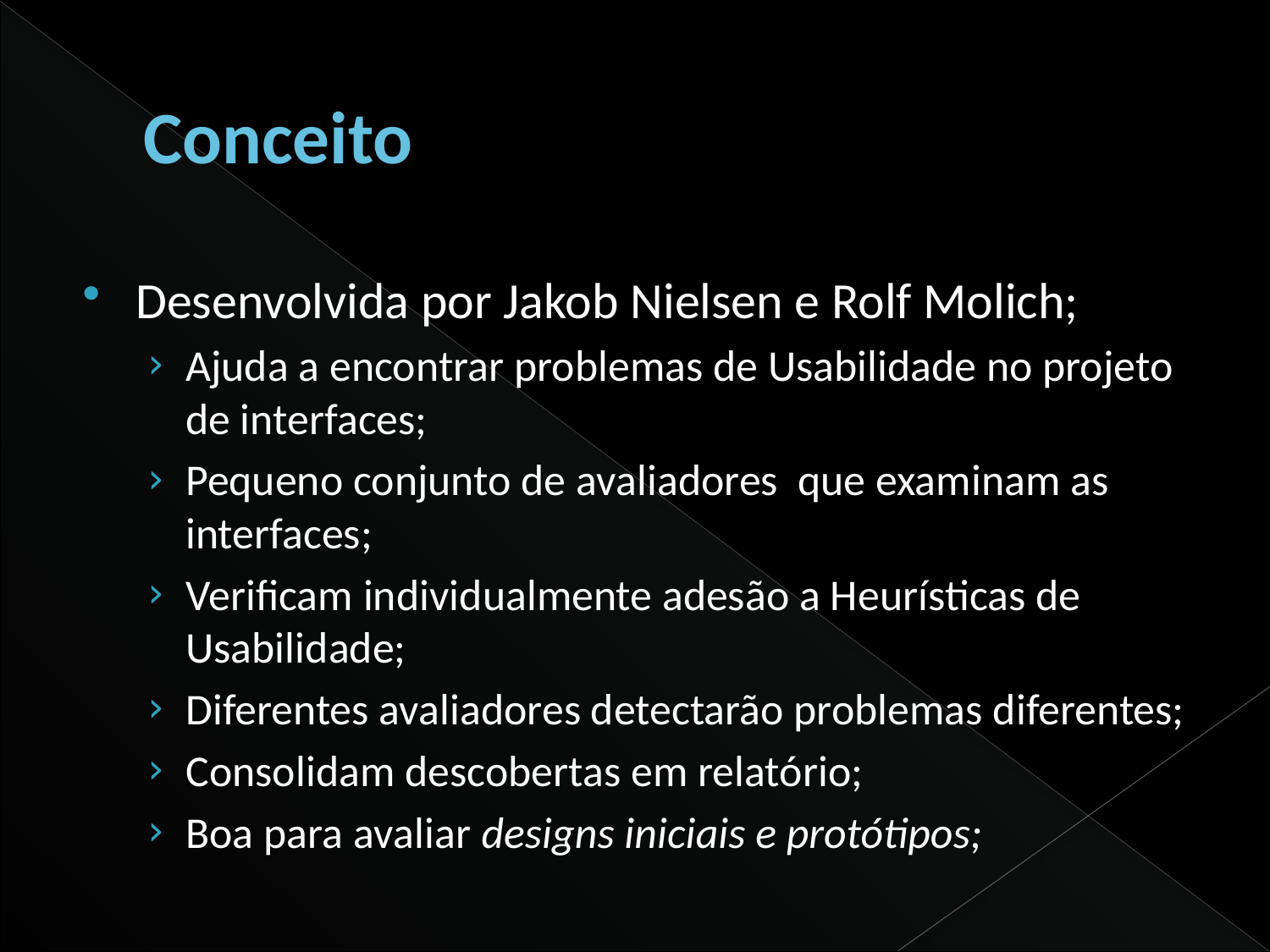

# Conceito
Desenvolvida por Jakob Nielsen e Rolf Molich;
Ajuda a encontrar problemas de Usabilidade no projeto de interfaces;
Pequeno conjunto de avaliadores  que examinam as interfaces;
Verificam individualmente adesão a Heurísticas de Usabilidade;
Diferentes avaliadores detectarão problemas diferentes;
Consolidam descobertas em relatório;
Boa para avaliar designs iniciais e protótipos;